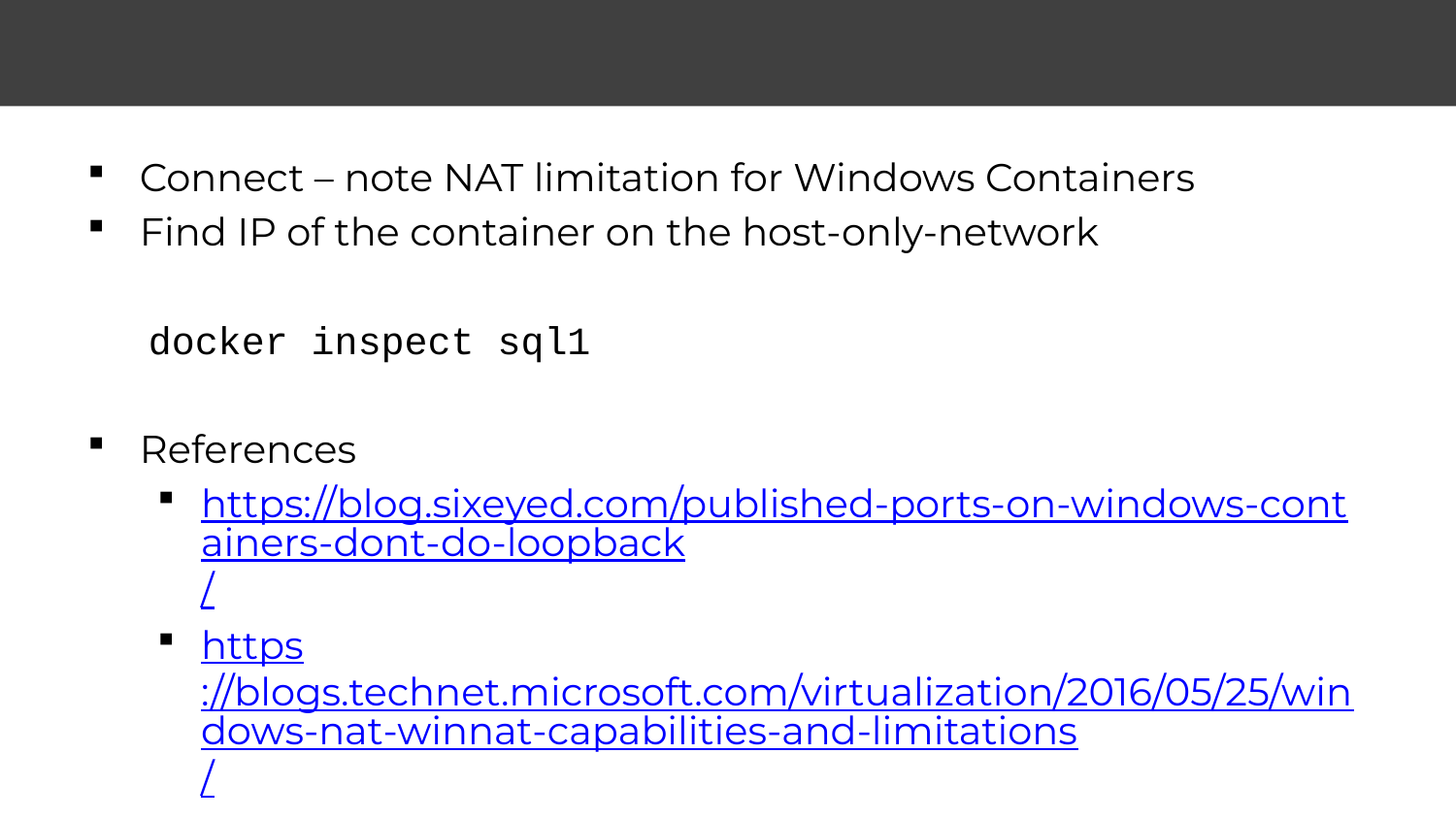

#
Connect – note NAT limitation for Windows Containers
Find IP of the container on the host-only-network

docker inspect sql1

References
https://blog.sixeyed.com/published-ports-on-windows-containers-dont-do-loopback/
https://blogs.technet.microsoft.com/virtualization/2016/05/25/windows-nat-winnat-capabilities-and-limitations/